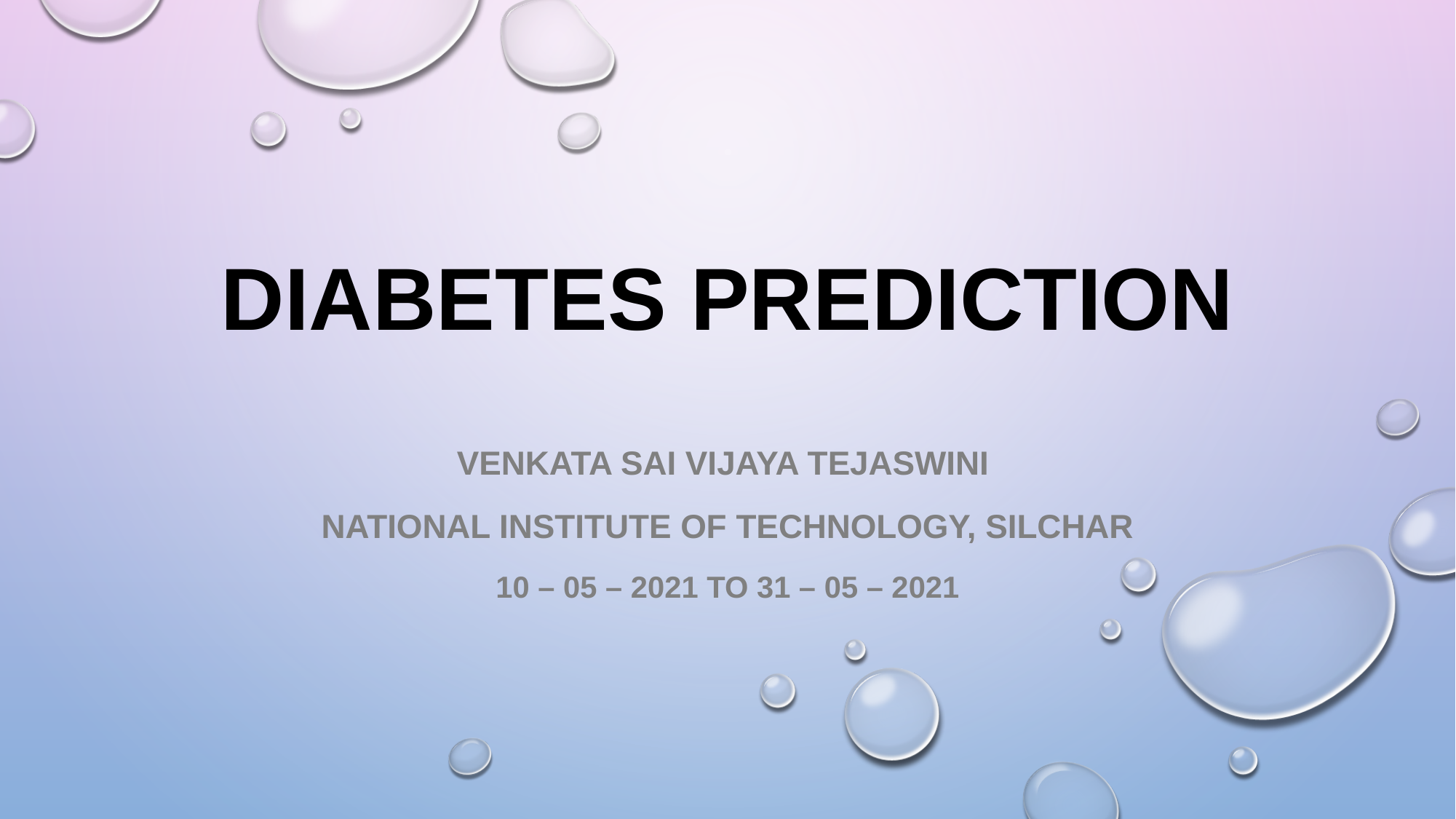

# DIABETES PREDICTION
Venkata sai Vijaya Tejaswini
NATIONAL INSTITUTE OF TECHNOLOGY, SILCHAR
10 – 05 – 2021 TO 31 – 05 – 2021